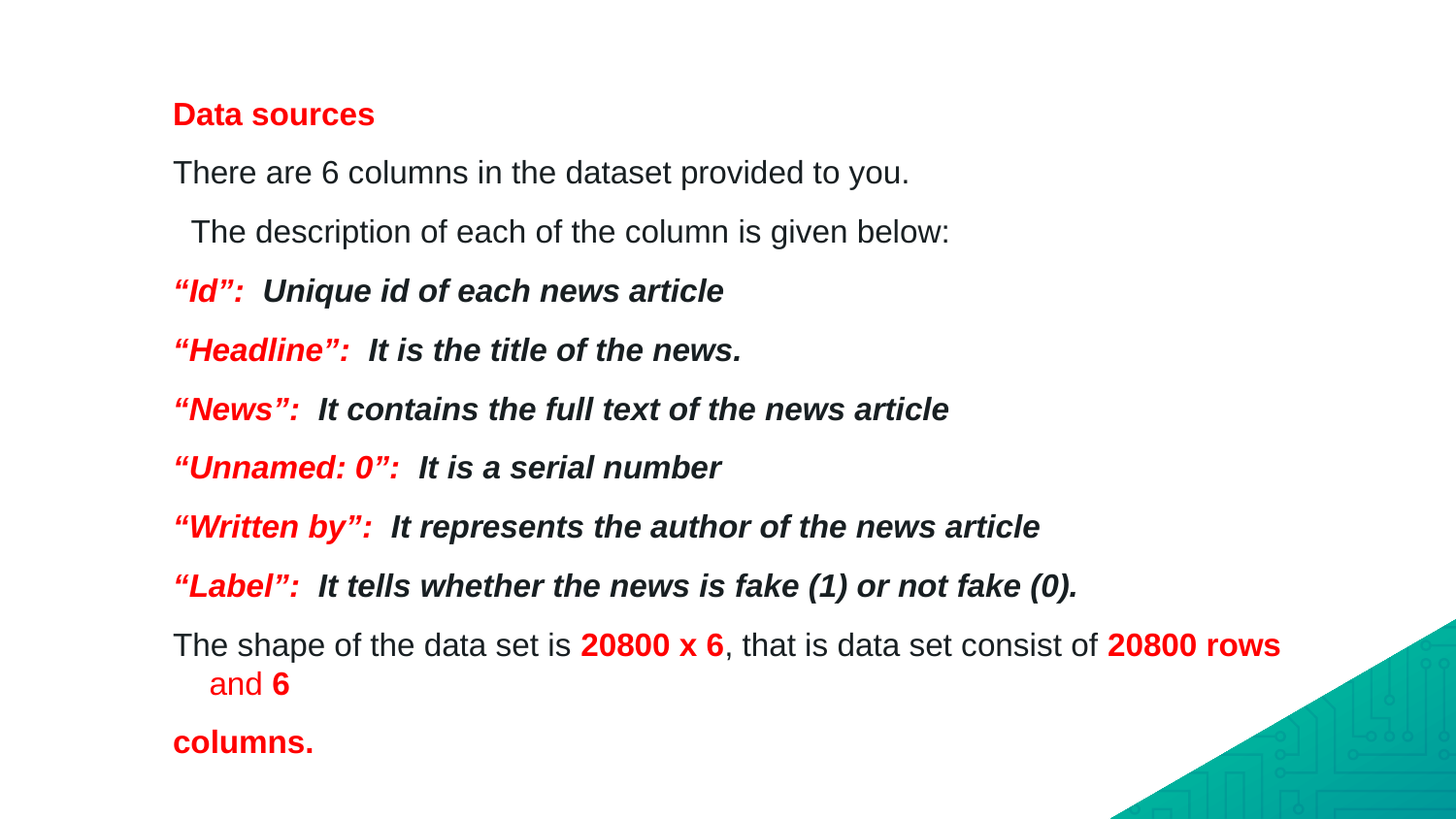

Data sources
There are 6 columns in the dataset provided to you.
  The description of each of the column is given below:
“Id”:  Unique id of each news article
“Headline”:  It is the title of the news.
“News”:  It contains the full text of the news article
“Unnamed: 0”:  It is a serial number
“Written by”:  It represents the author of the news article
“Label”:  It tells whether the news is fake (1) or not fake (0).
The shape of the data set is 20800 x 6, that is data set consist of 20800 rows and 6
columns.